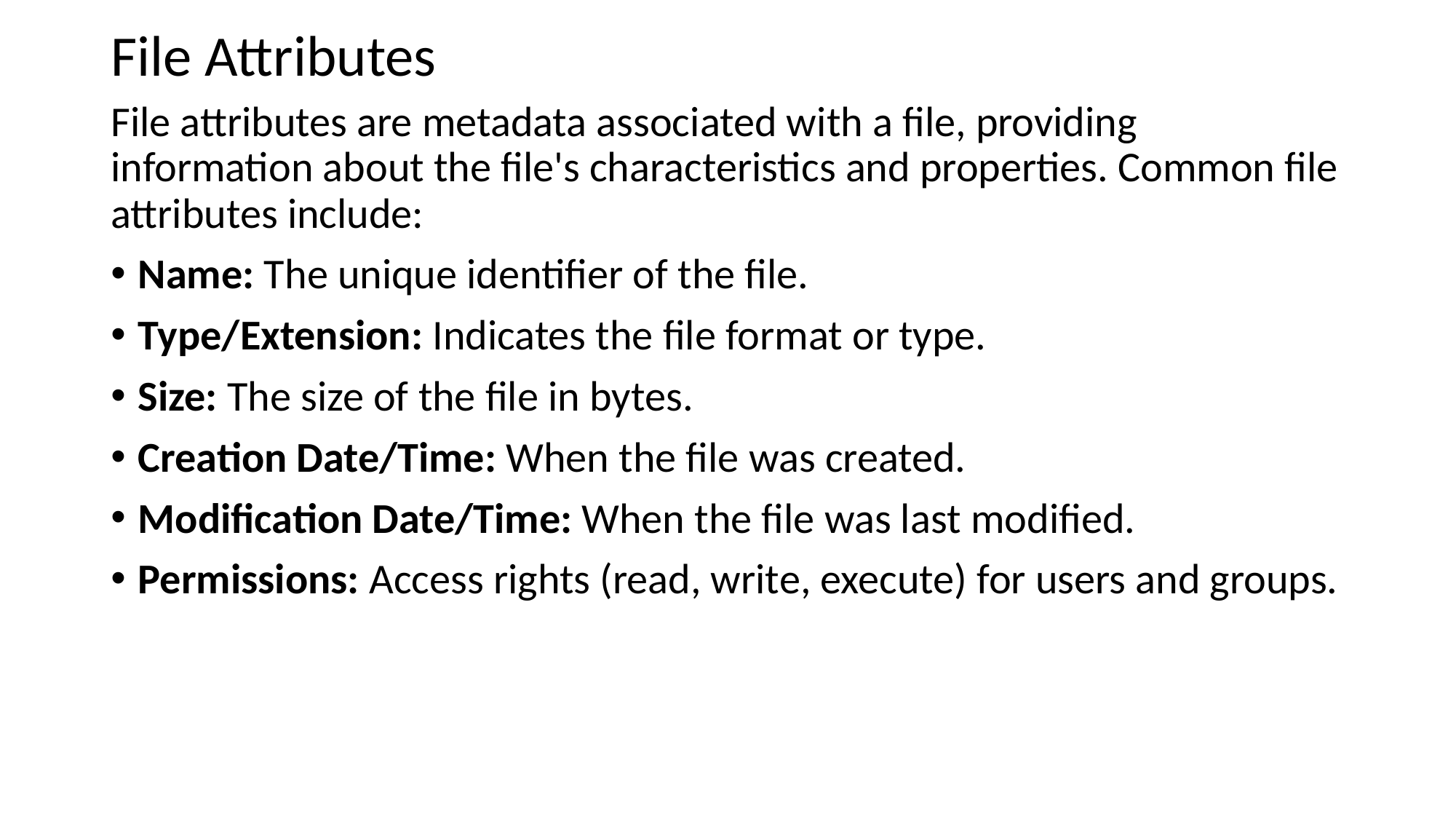

# File Attributes
File attributes are metadata associated with a file, providing information about the file's characteristics and properties. Common file attributes include:
Name: The unique identifier of the file.
Type/Extension: Indicates the file format or type.
Size: The size of the file in bytes.
Creation Date/Time: When the file was created.
Modification Date/Time: When the file was last modified.
Permissions: Access rights (read, write, execute) for users and groups.